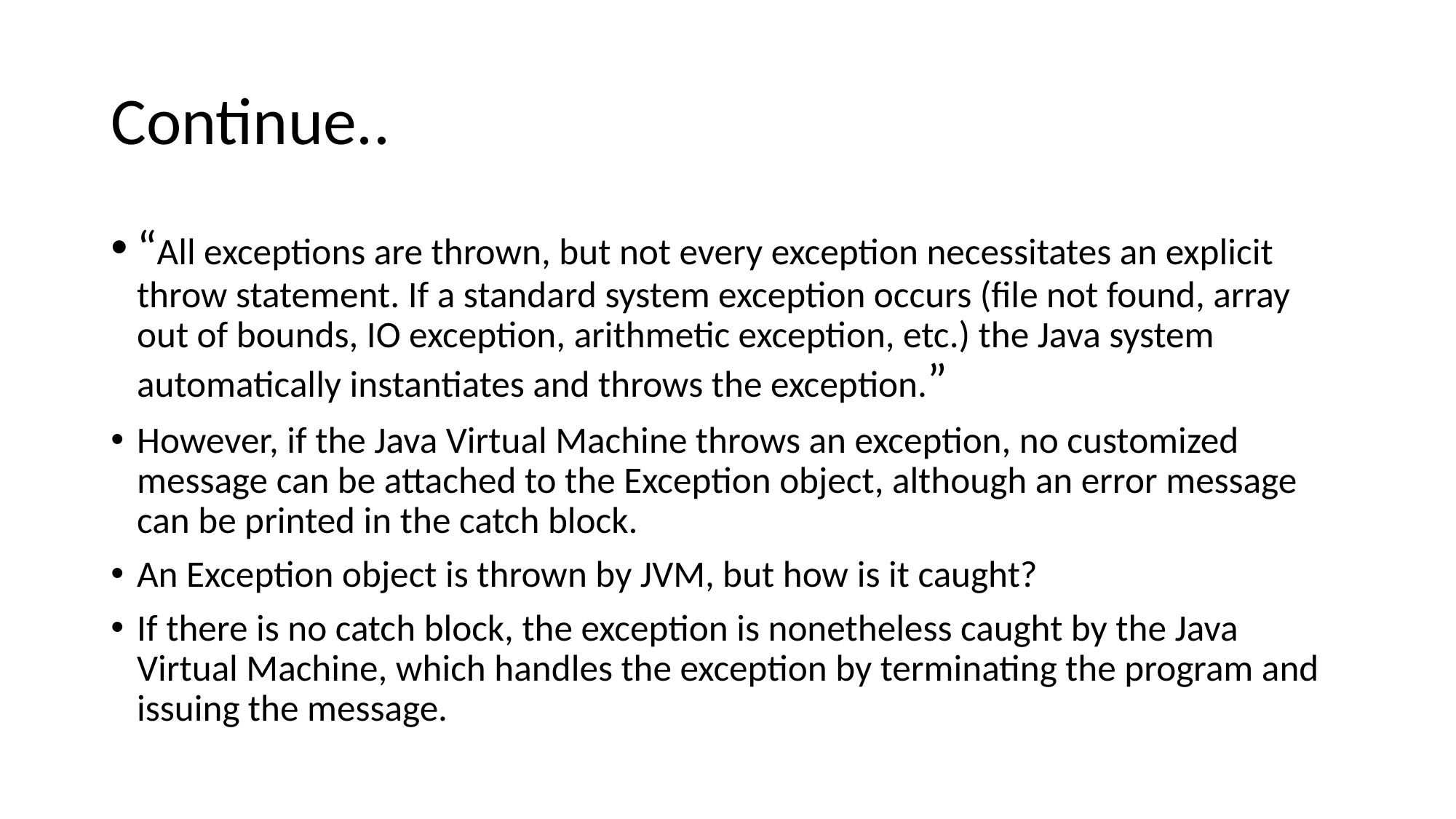

# Continue..
“All exceptions are thrown, but not every exception necessitates an explicit throw statement. If a standard system exception occurs (file not found, array out of bounds, IO exception, arithmetic exception, etc.) the Java system automatically instantiates and throws the exception.”
However, if the Java Virtual Machine throws an exception, no customized message can be attached to the Exception object, although an error message can be printed in the catch block.
An Exception object is thrown by JVM, but how is it caught?
If there is no catch block, the exception is nonetheless caught by the Java Virtual Machine, which handles the exception by terminating the program and issuing the message.